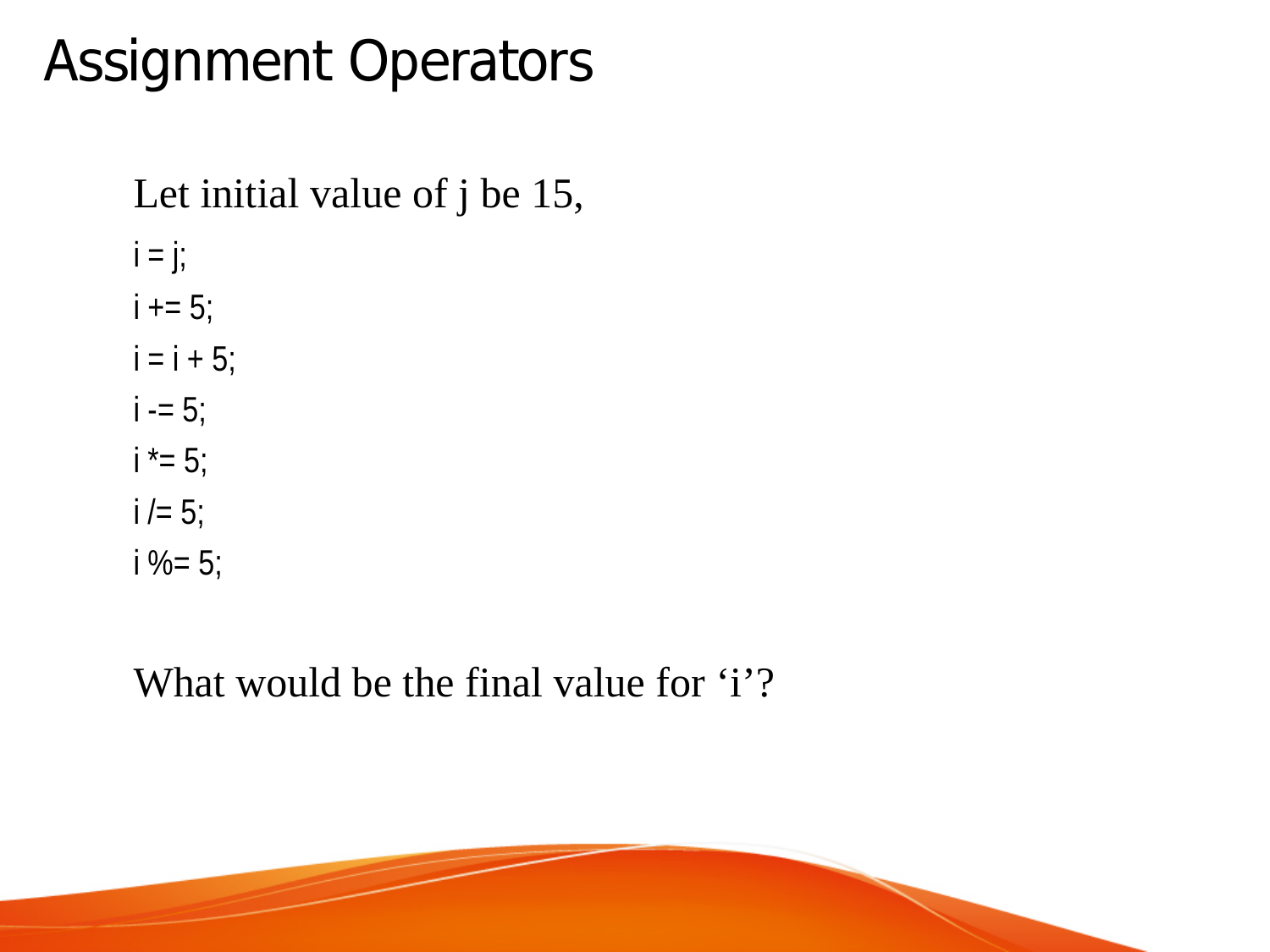

Assignment Operators
	Let initial value of j be 15,
	i = j;
	i += 5;
	i = i + 5;
	i -= 5;
	i *= 5;
	i /= 5;
	i %= 5;

	What would be the final value for ‘i’?